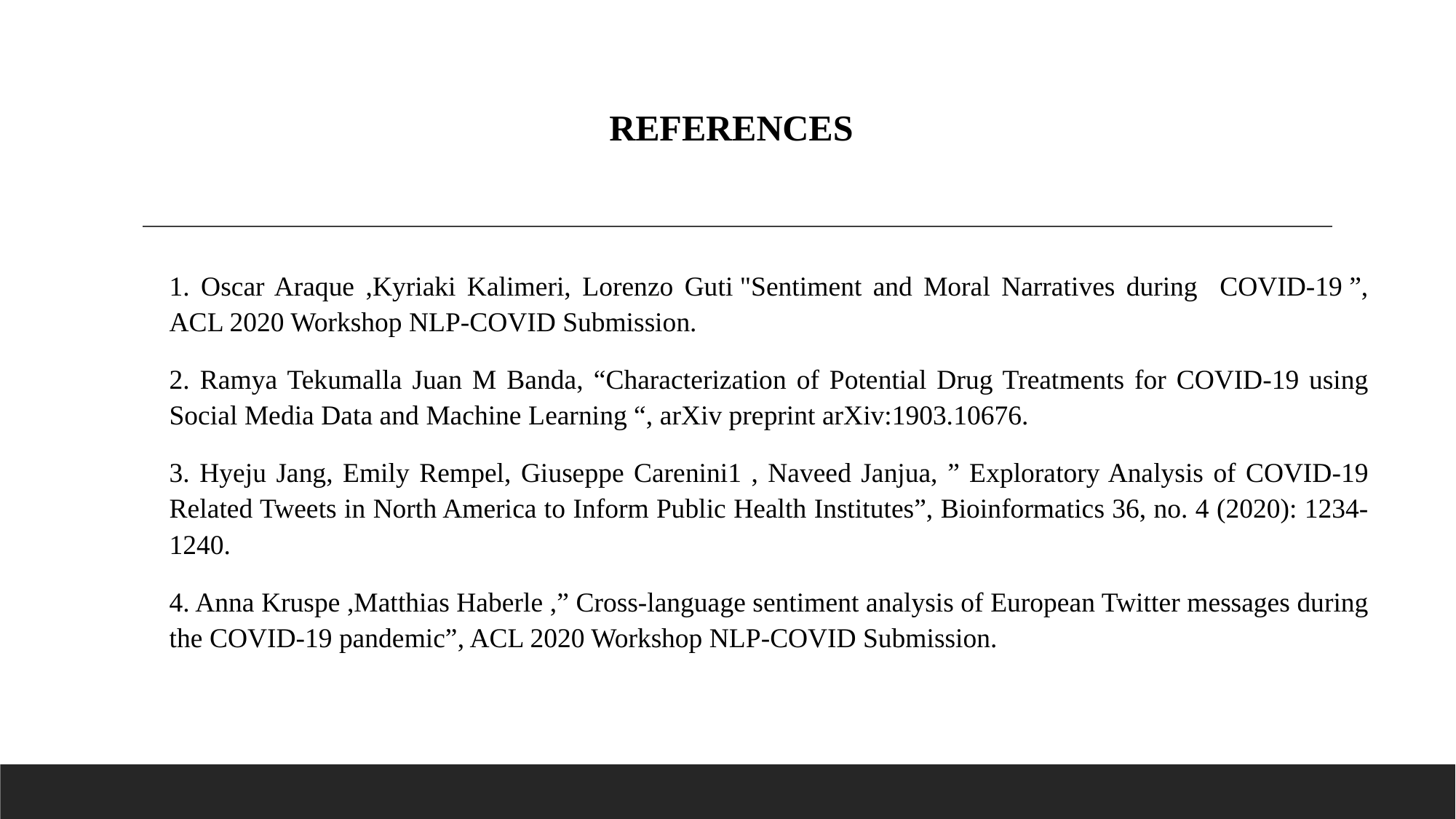

# REFERENCES
1. Oscar Araque ,Kyriaki Kalimeri, Lorenzo Guti "Sentiment and Moral Narratives during  COVID-19 ”, ACL 2020 Workshop NLP-COVID Submission.
2. Ramya Tekumalla Juan M Banda, “Characterization of Potential Drug Treatments for COVID-19 using Social Media Data and Machine Learning “, arXiv preprint arXiv:1903.10676.
3. Hyeju Jang, Emily Rempel, Giuseppe Carenini1 , Naveed Janjua, ” Exploratory Analysis of COVID-19 Related Tweets in North America to Inform Public Health Institutes”, Bioinformatics 36, no. 4 (2020): 1234-1240.
4. Anna Kruspe ,Matthias Haberle ,” Cross-language sentiment analysis of European Twitter messages during the COVID-19 pandemic”, ACL 2020 Workshop NLP-COVID Submission.